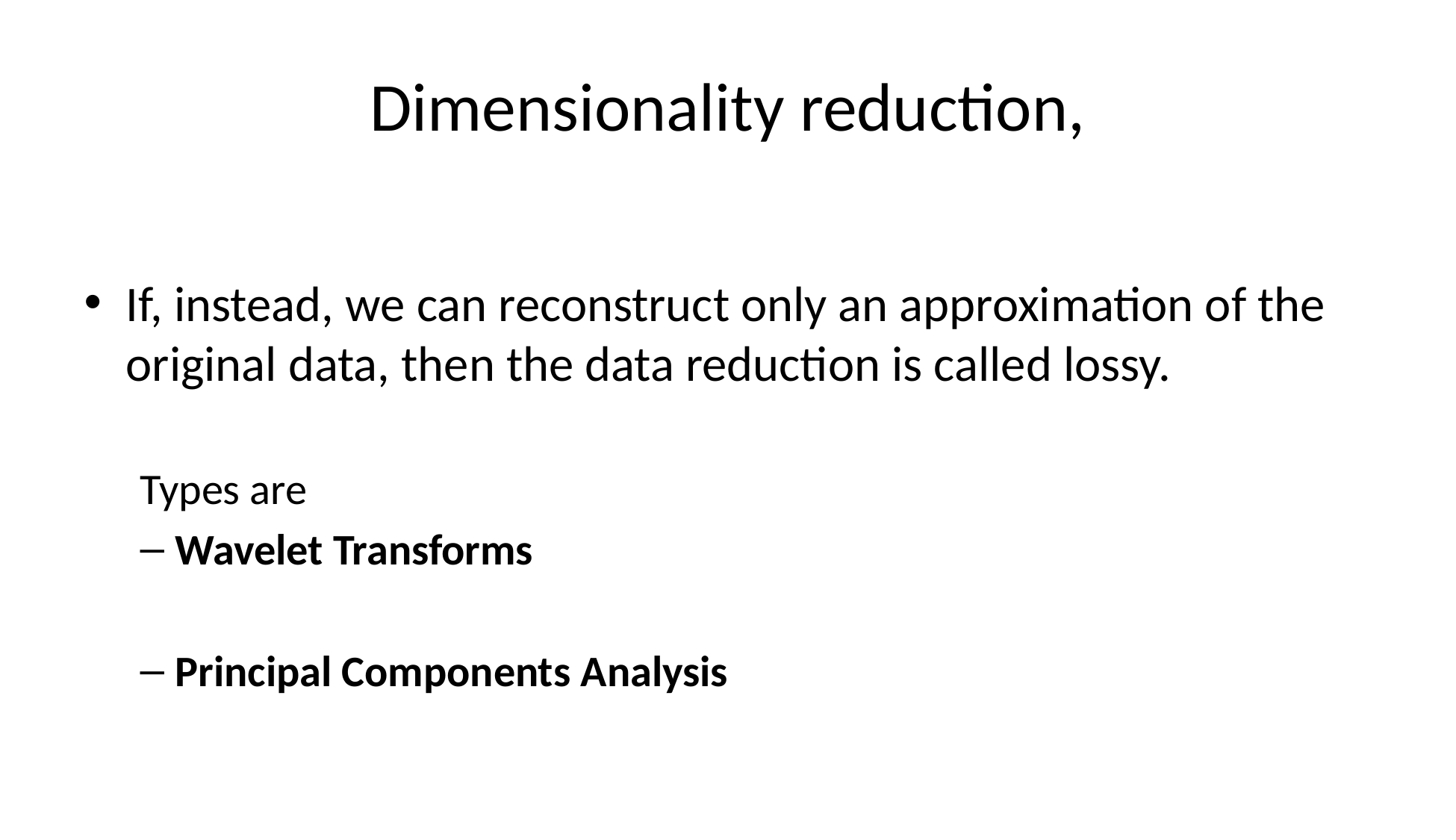

# Dimensionality reduction,

If, instead, we can reconstruct only an approximation of the original data, then the data reduction is called lossy.

Types are
Wavelet Transforms

Principal Components Analysis